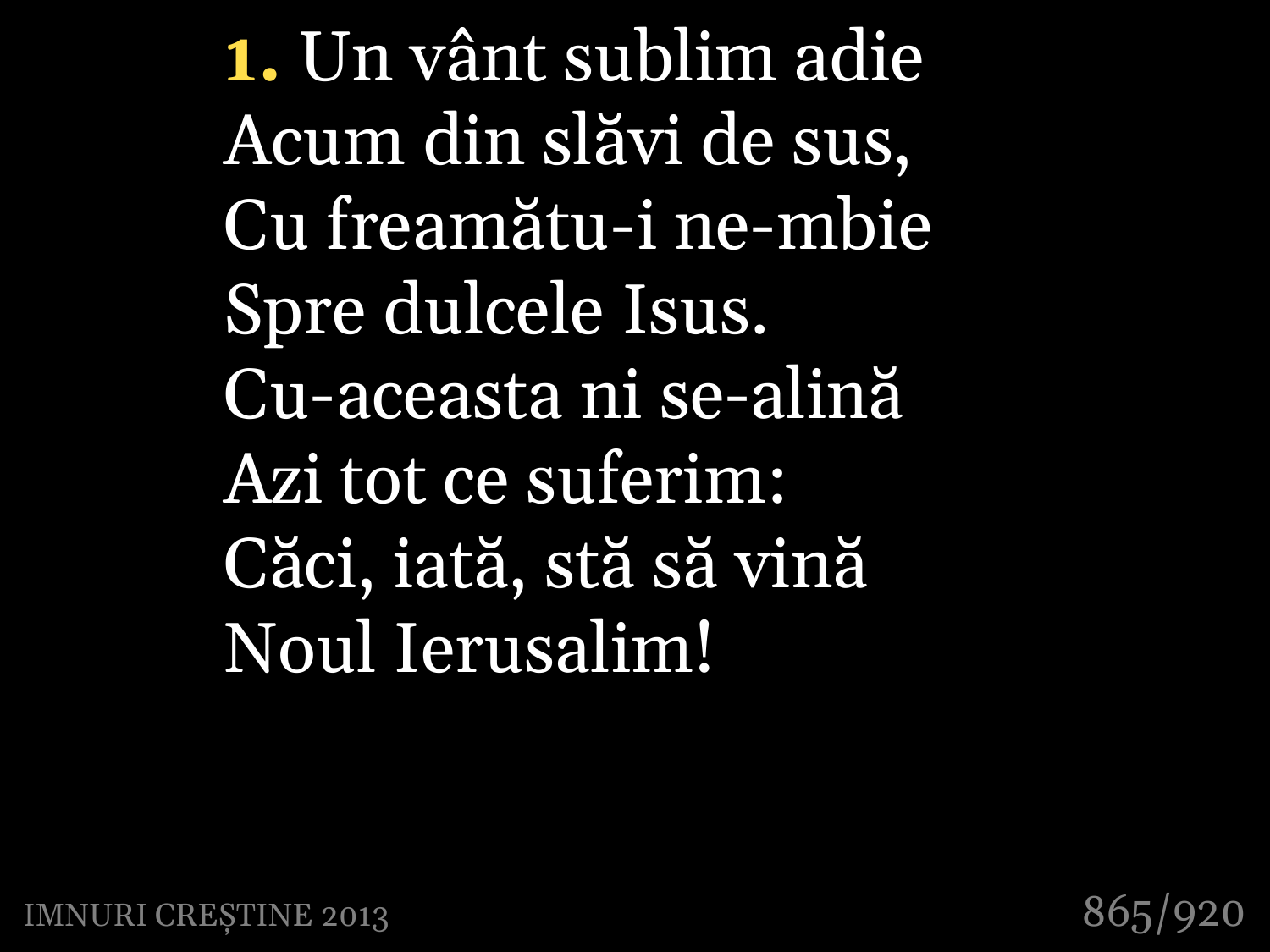

1. Un vânt sublim adie
Acum din slăvi de sus,
Cu freamătu-i ne-mbie
Spre dulcele Isus.
Cu-aceasta ni se-alină
Azi tot ce suferim:
Căci, iată, stă să vină
Noul Ierusalim!
865/920
IMNURI CREȘTINE 2013